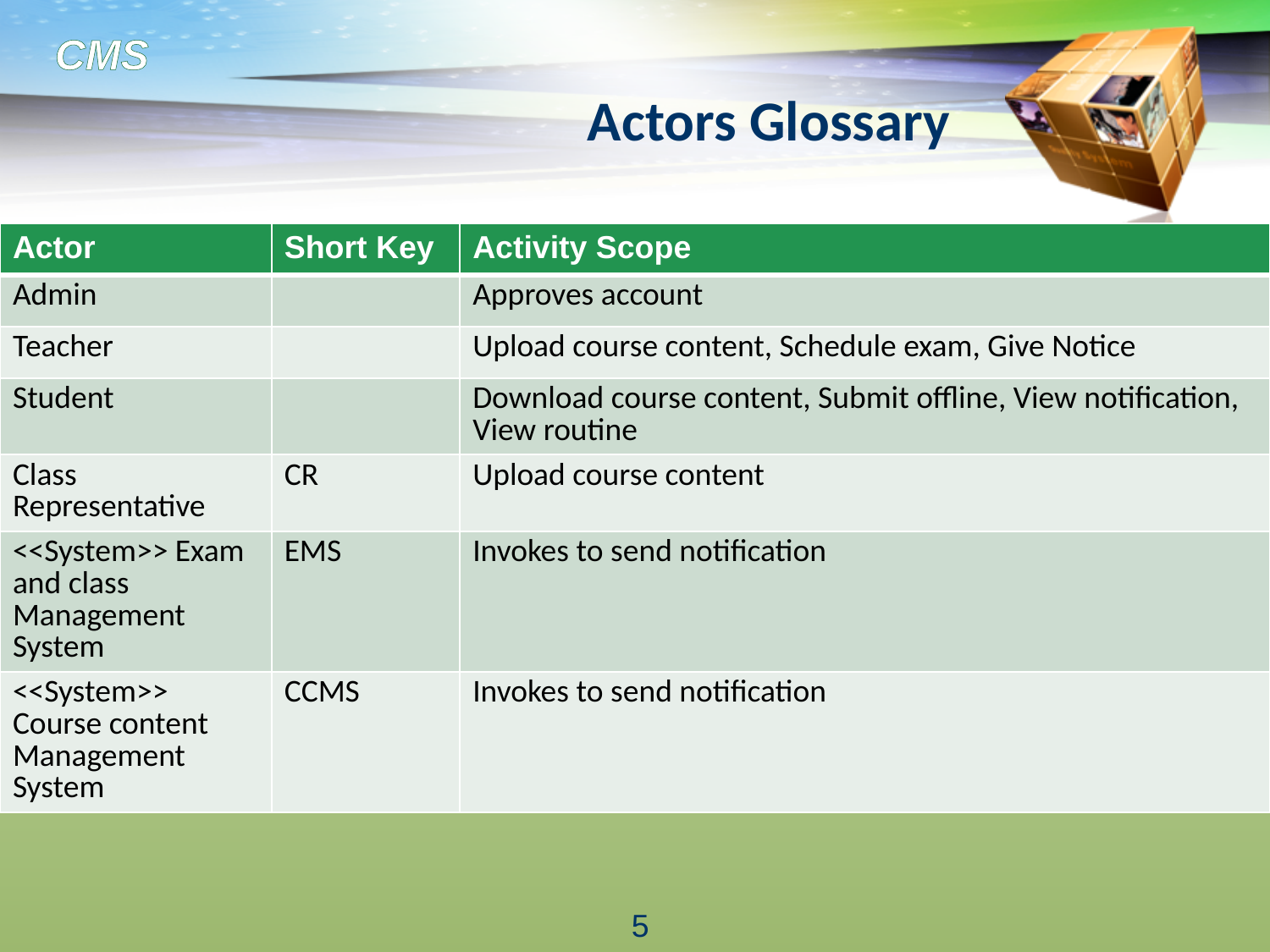

# Actors Glossary
| Actor | Short Key | Activity Scope |
| --- | --- | --- |
| Admin |  | Approves account |
| Teacher |  | Upload course content, Schedule exam, Give Notice |
| Student |  | Download course content, Submit offline, View notification, View routine |
| Class Representative | CR | Upload course content |
| <<System>> Exam and class Management System | EMS | Invokes to send notification |
| <<System>> Course content Management System | CCMS | Invokes to send notification |
5